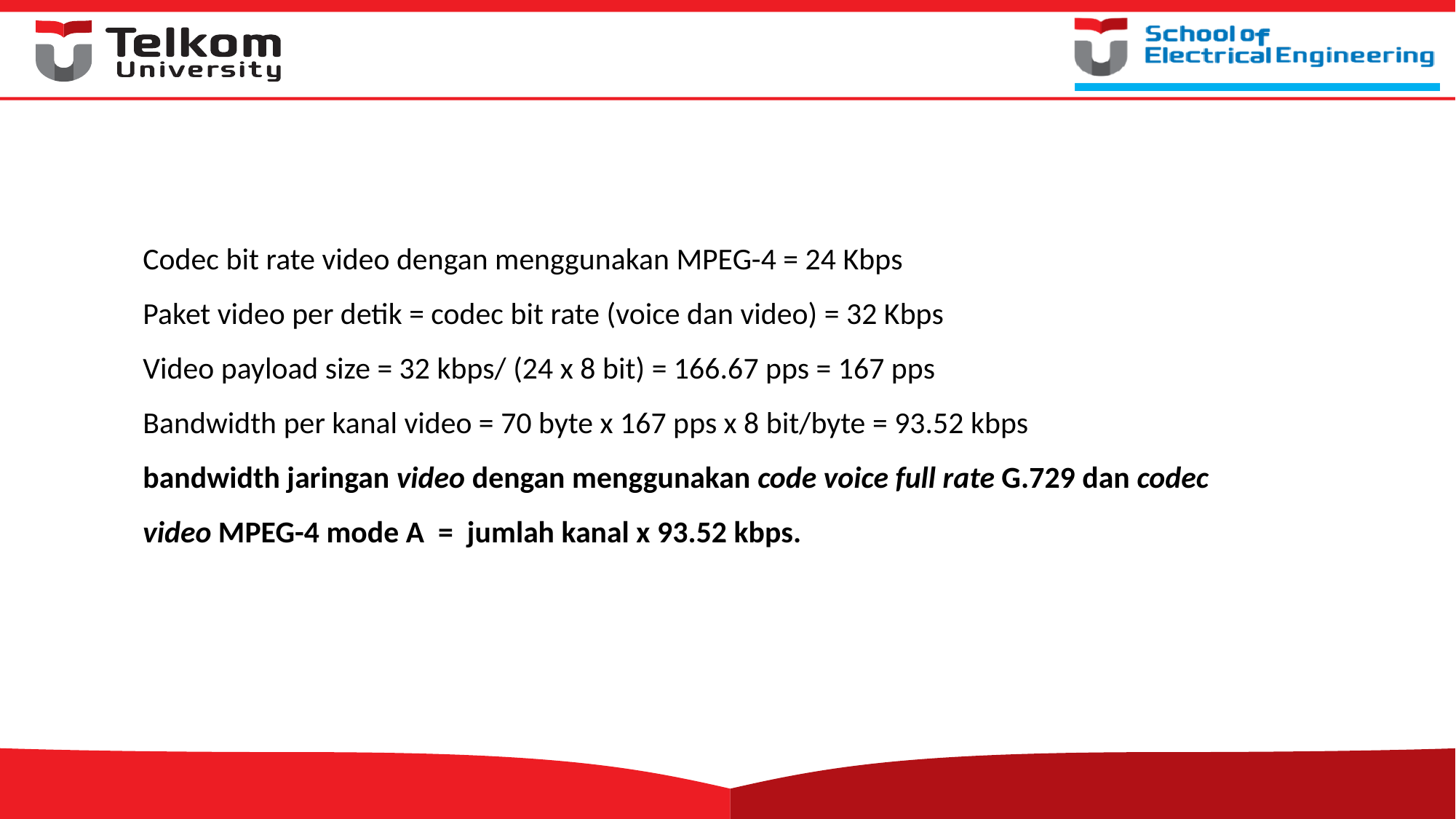

Codec bit rate video dengan menggunakan MPEG-4 = 24 Kbps
Paket video per detik = codec bit rate (voice dan video) = 32 Kbps
Video payload size = 32 kbps/ (24 x 8 bit) = 166.67 pps = 167 pps
Bandwidth per kanal video = 70 byte x 167 pps x 8 bit/byte = 93.52 kbps
bandwidth jaringan video dengan menggunakan code voice full rate G.729 dan codec video MPEG-4 mode A  =  jumlah kanal x 93.52 kbps.